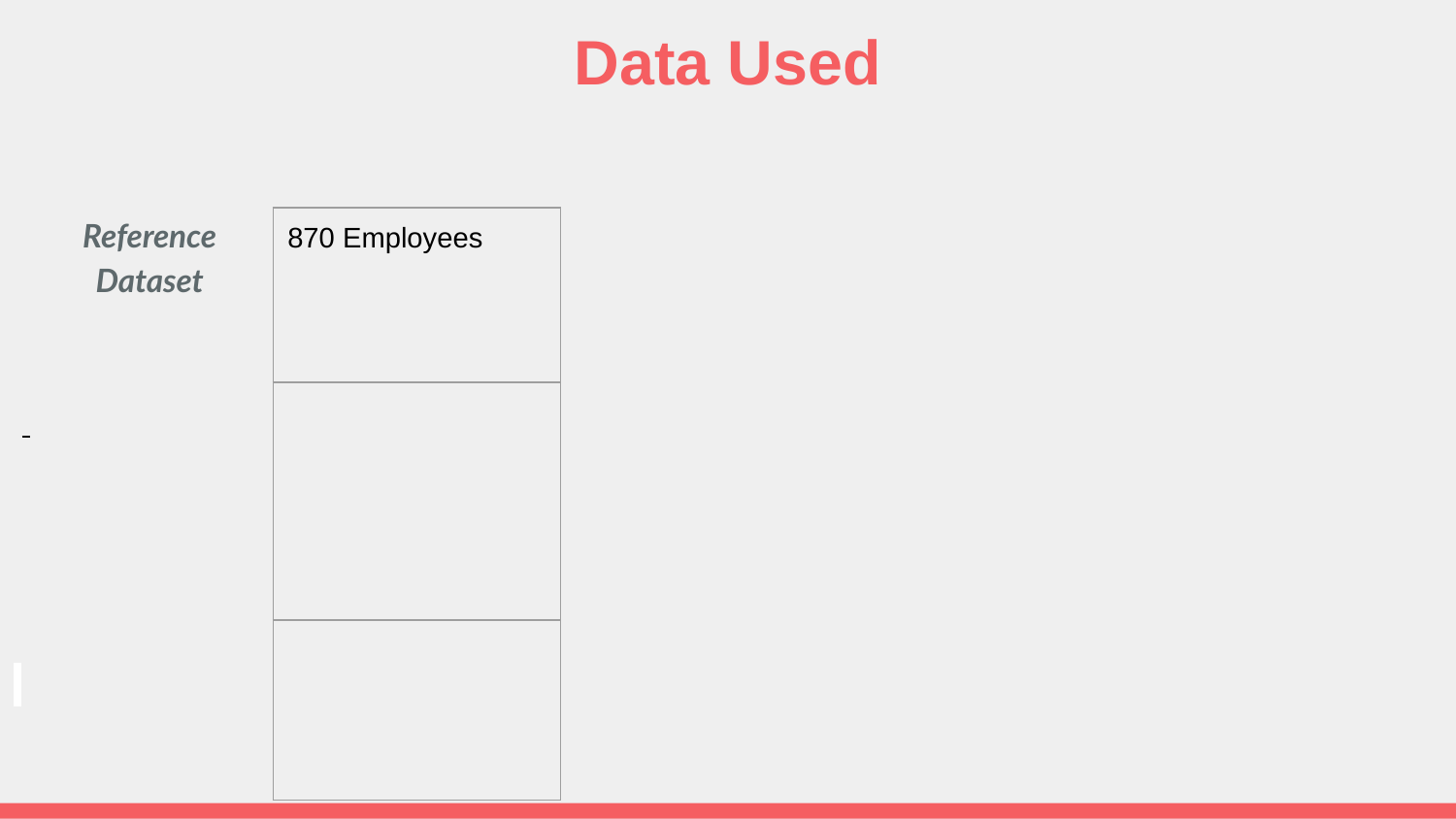

# Data Used
Reference Dataset
| 870 Employees |
| --- |
|  |
|  |